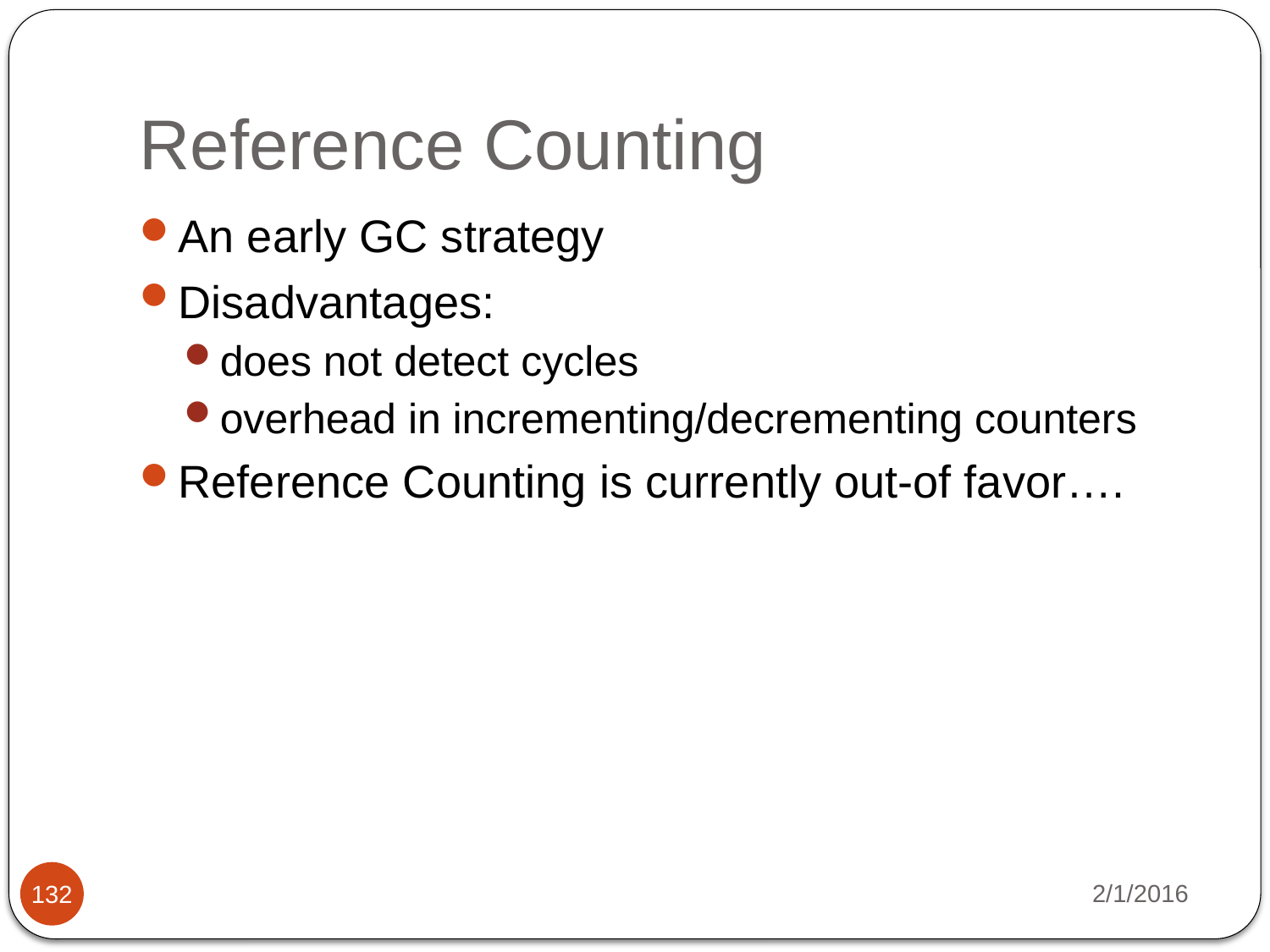

# Reference Counting
An early GC strategy
Disadvantages:
does not detect cycles
overhead in incrementing/decrementing counters
Reference Counting is currently out-of favor….
2/1/2016
132